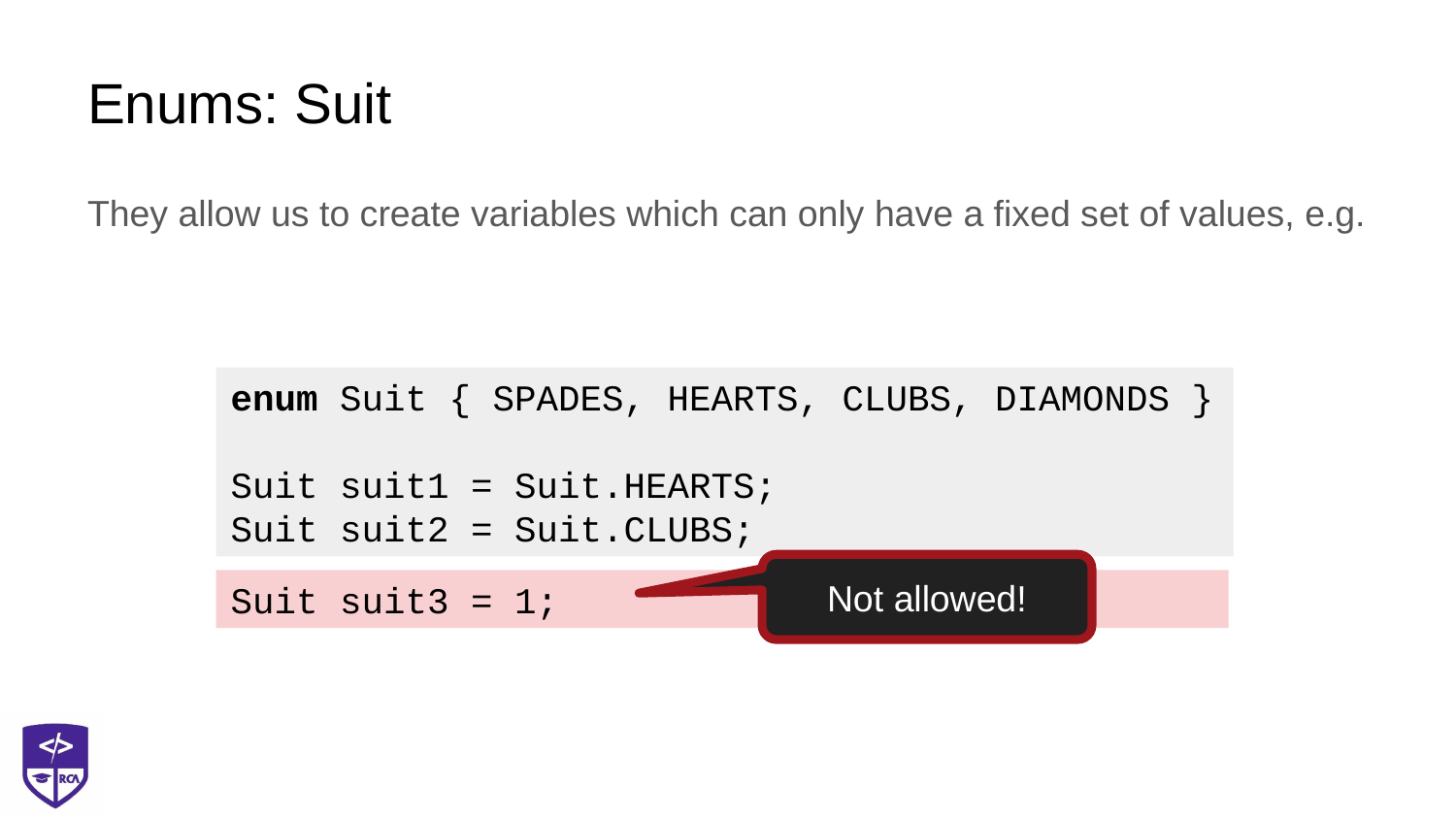

# Enums: Suit
They allow us to create variables which can only have a fixed set of values, e.g.

enum Suit { SPADES, HEARTS, CLUBS, DIAMONDS }

Suit suit1 = Suit.HEARTS;
Suit suit2 = Suit.CLUBS;
Not allowed!
Suit suit3 = 1;